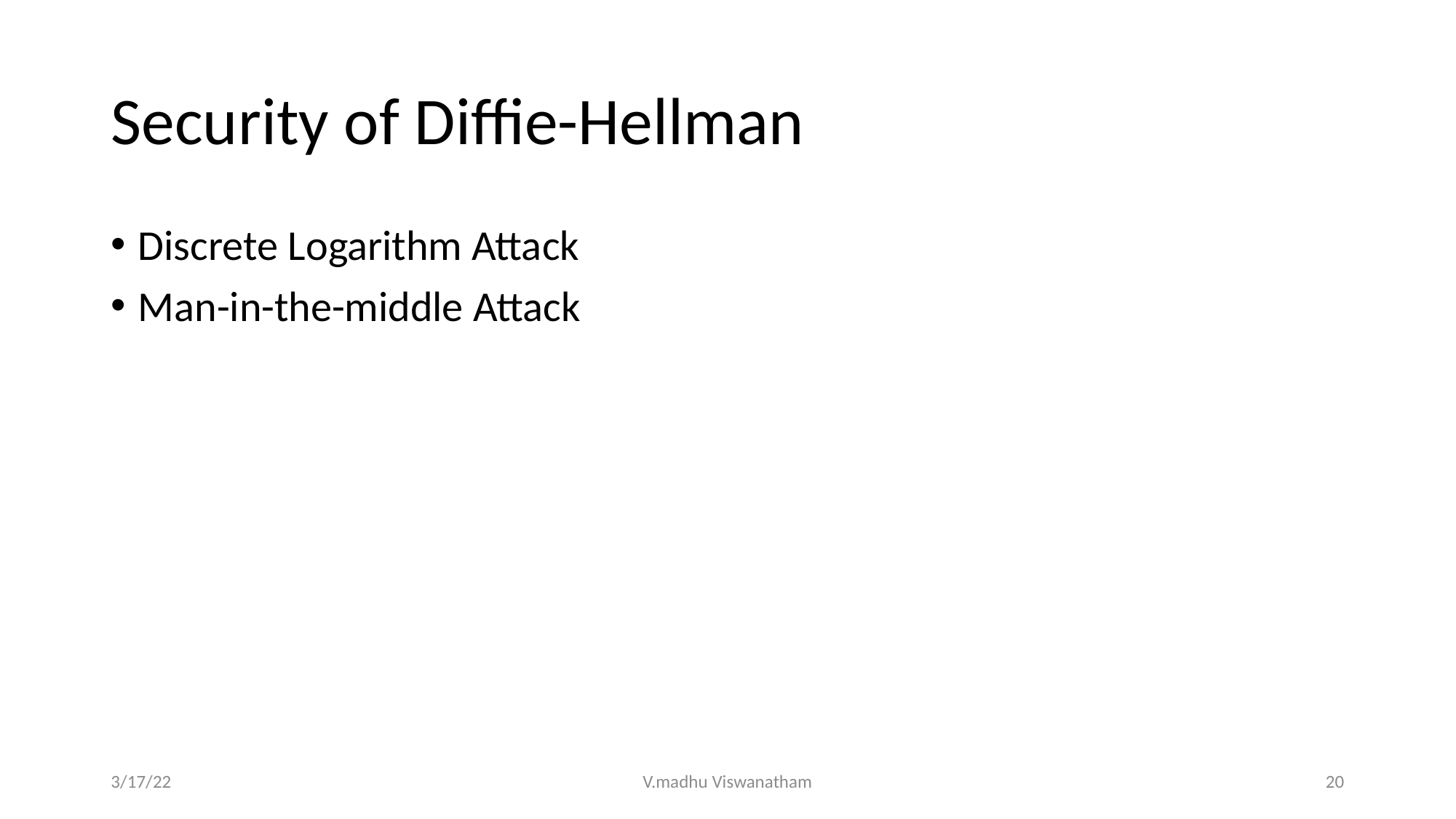

# Security of Diffie-Hellman
Discrete Logarithm Attack
Man-in-the-middle Attack
3/17/22
V.madhu Viswanatham
20